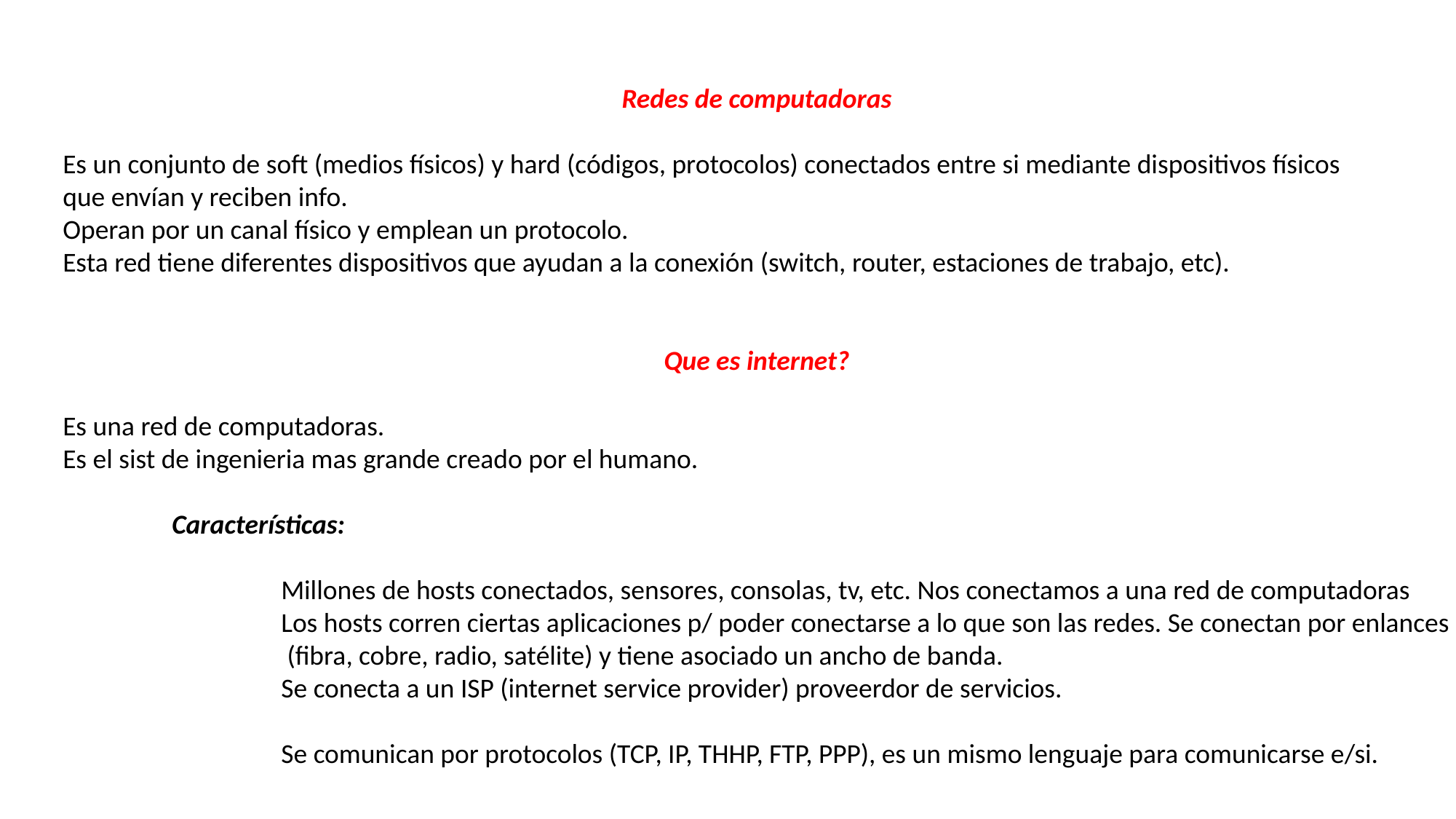

Redes de computadoras

Es un conjunto de soft (medios físicos) y hard (códigos, protocolos) conectados entre si mediante dispositivos físicos
que envían y reciben info.
Operan por un canal físico y emplean un protocolo.
Esta red tiene diferentes dispositivos que ayudan a la conexión (switch, router, estaciones de trabajo, etc).

Que es internet?

Es una red de computadoras.
Es el sist de ingenieria mas grande creado por el humano.

	Características:

		Millones de hosts conectados, sensores, consolas, tv, etc. Nos conectamos a una red de computadoras
		Los hosts corren ciertas aplicaciones p/ poder conectarse a lo que son las redes. Se conectan por enlances
		 (fibra, cobre, radio, satélite) y tiene asociado un ancho de banda.
		Se conecta a un ISP (internet service provider) proveerdor de servicios.

		Se comunican por protocolos (TCP, IP, THHP, FTP, PPP), es un mismo lenguaje para comunicarse e/si.